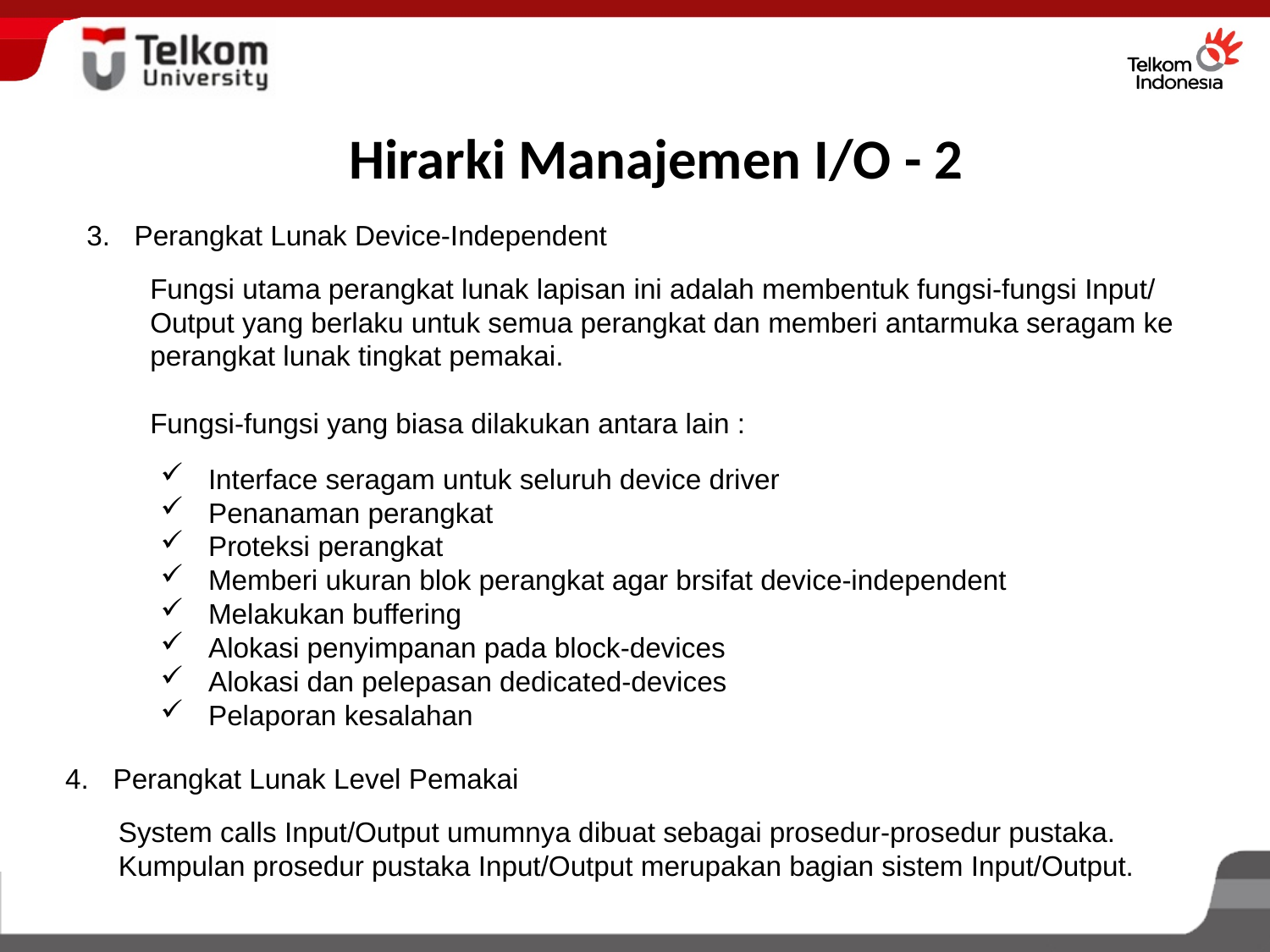

# Hirarki Manajemen I/O - 2
Perangkat Lunak Device-Independent
Fungsi utama perangkat lunak lapisan ini adalah membentuk fungsi-fungsi Input/ Output yang berlaku untuk semua perangkat dan memberi antarmuka seragam ke perangkat lunak tingkat pemakai.

Fungsi-fungsi yang biasa dilakukan antara lain :
Interface seragam untuk seluruh device driver
Penanaman perangkat
Proteksi perangkat
Memberi ukuran blok perangkat agar brsifat device-independent
Melakukan buffering
Alokasi penyimpanan pada block-devices
Alokasi dan pelepasan dedicated-devices
Pelaporan kesalahan
Perangkat Lunak Level Pemakai
System calls Input/Output umumnya dibuat sebagai prosedur-prosedur pustaka. Kumpulan prosedur pustaka Input/Output merupakan bagian sistem Input/Output.